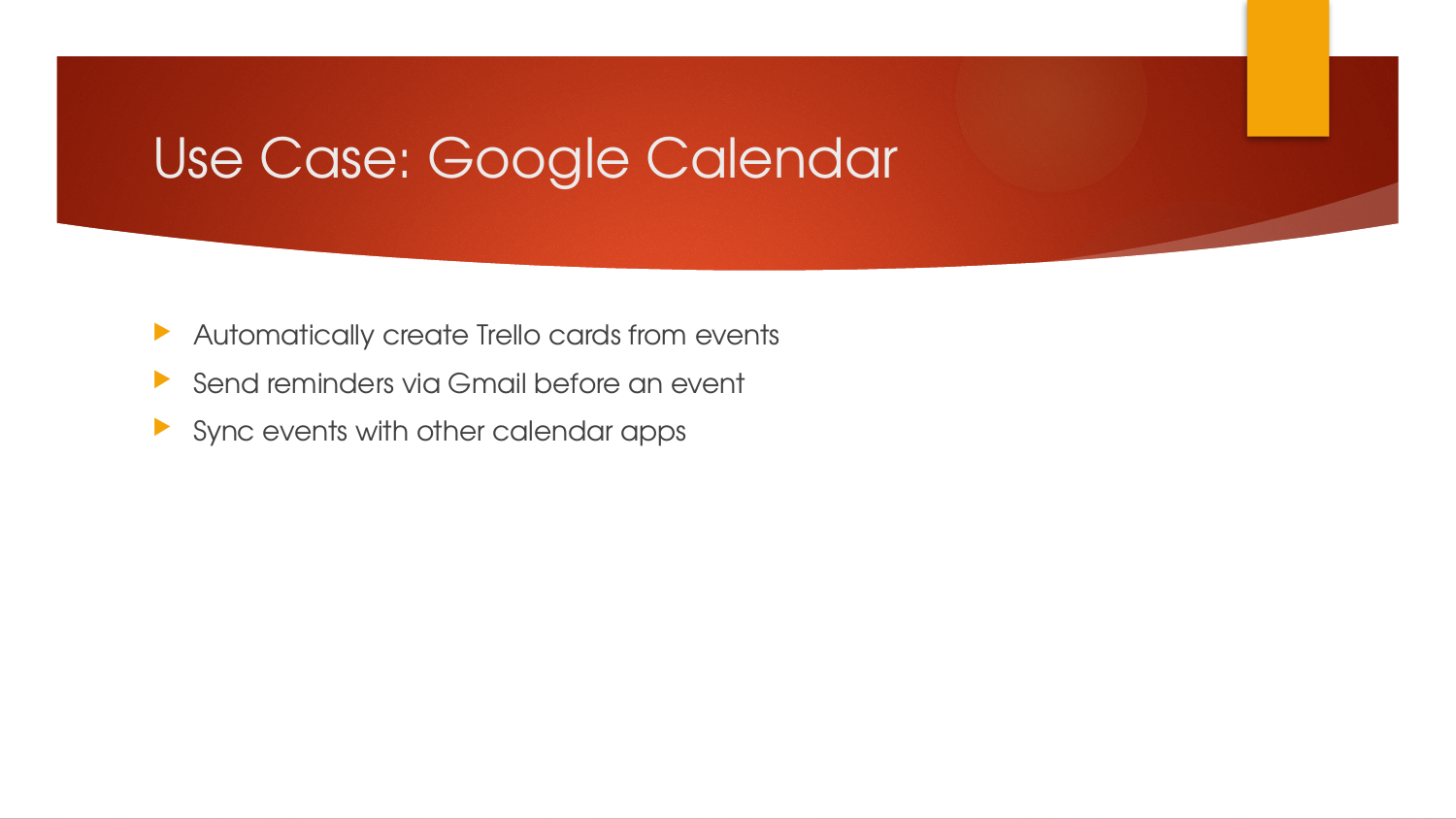

# Use Case: Google Calendar
Automatically create Trello cards from events
Send reminders via Gmail before an event
Sync events with other calendar apps